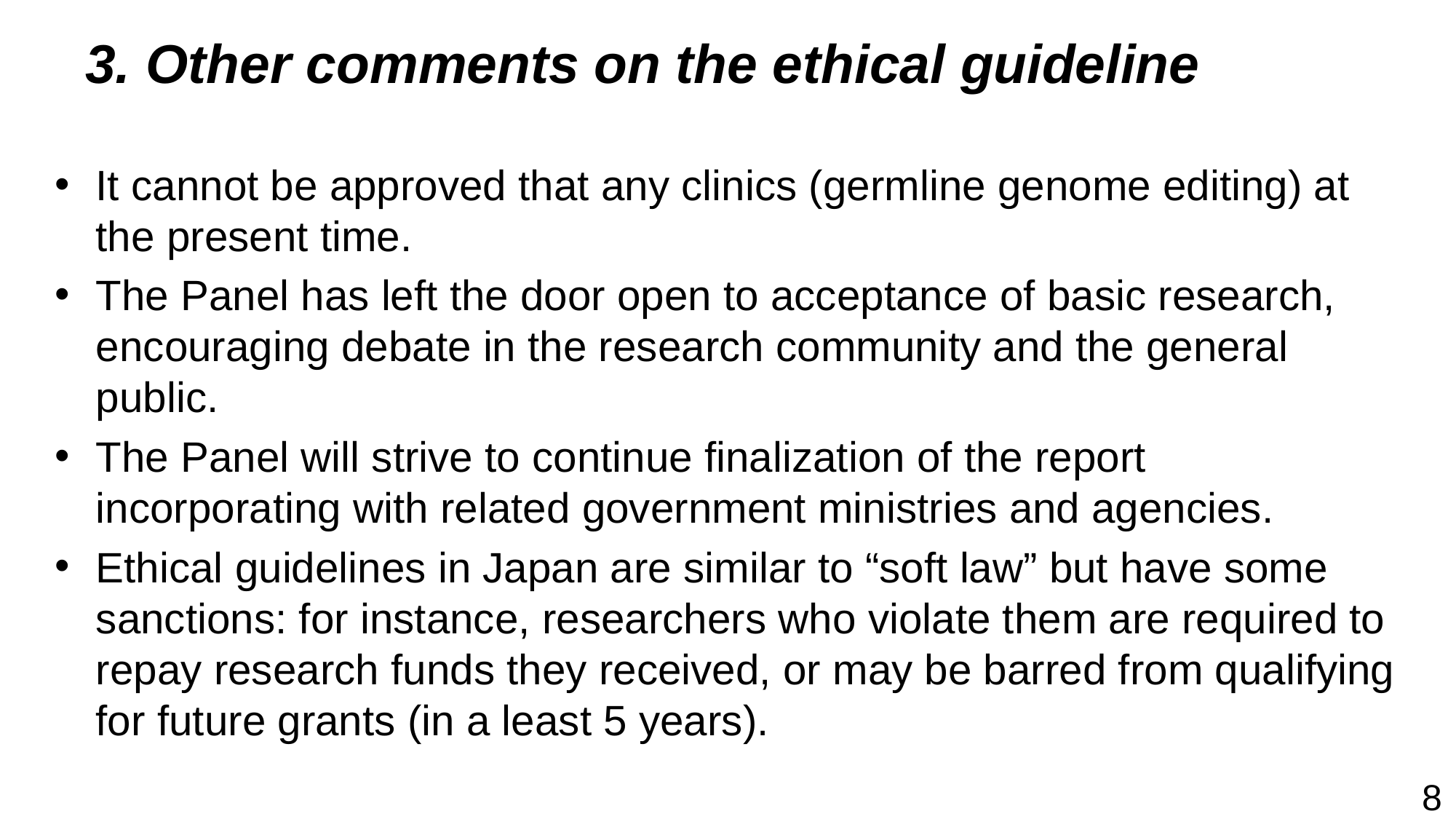

3. Other comments on the ethical guideline
It cannot be approved that any clinics (germline genome editing) at the present time.
The Panel has left the door open to acceptance of basic research, encouraging debate in the research community and the general public.
The Panel will strive to continue finalization of the report incorporating with related government ministries and agencies.
Ethical guidelines in Japan are similar to “soft law” but have some sanctions: for instance, researchers who violate them are required to repay research funds they received, or may be barred from qualifying for future grants (in a least 5 years).
8